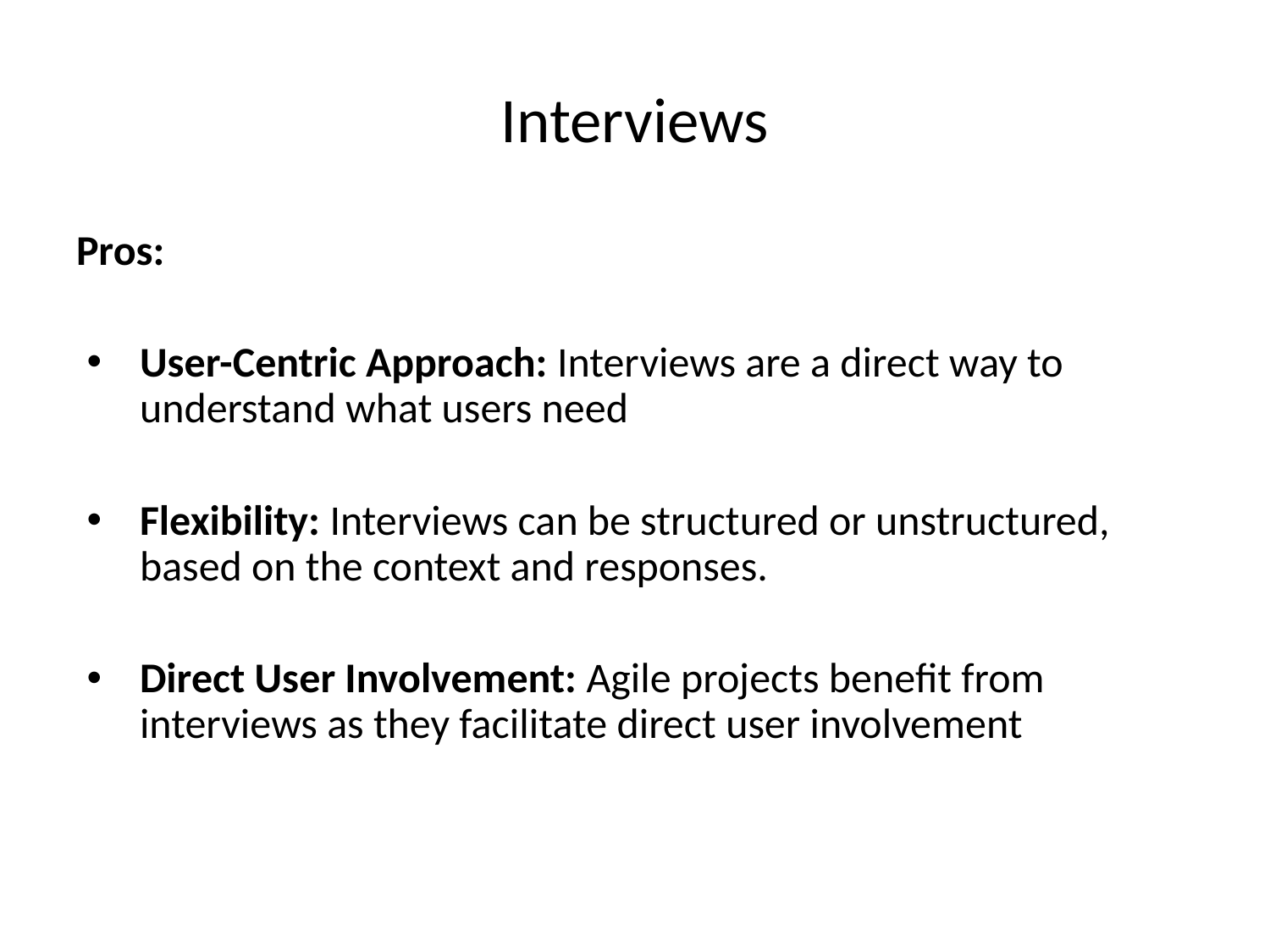

# Interviews
Pros:

User-Centric Approach: Interviews are a direct way to understand what users need

Flexibility: Interviews can be structured or unstructured, based on the context and responses.

Direct User Involvement: Agile projects benefit from interviews as they facilitate direct user involvement